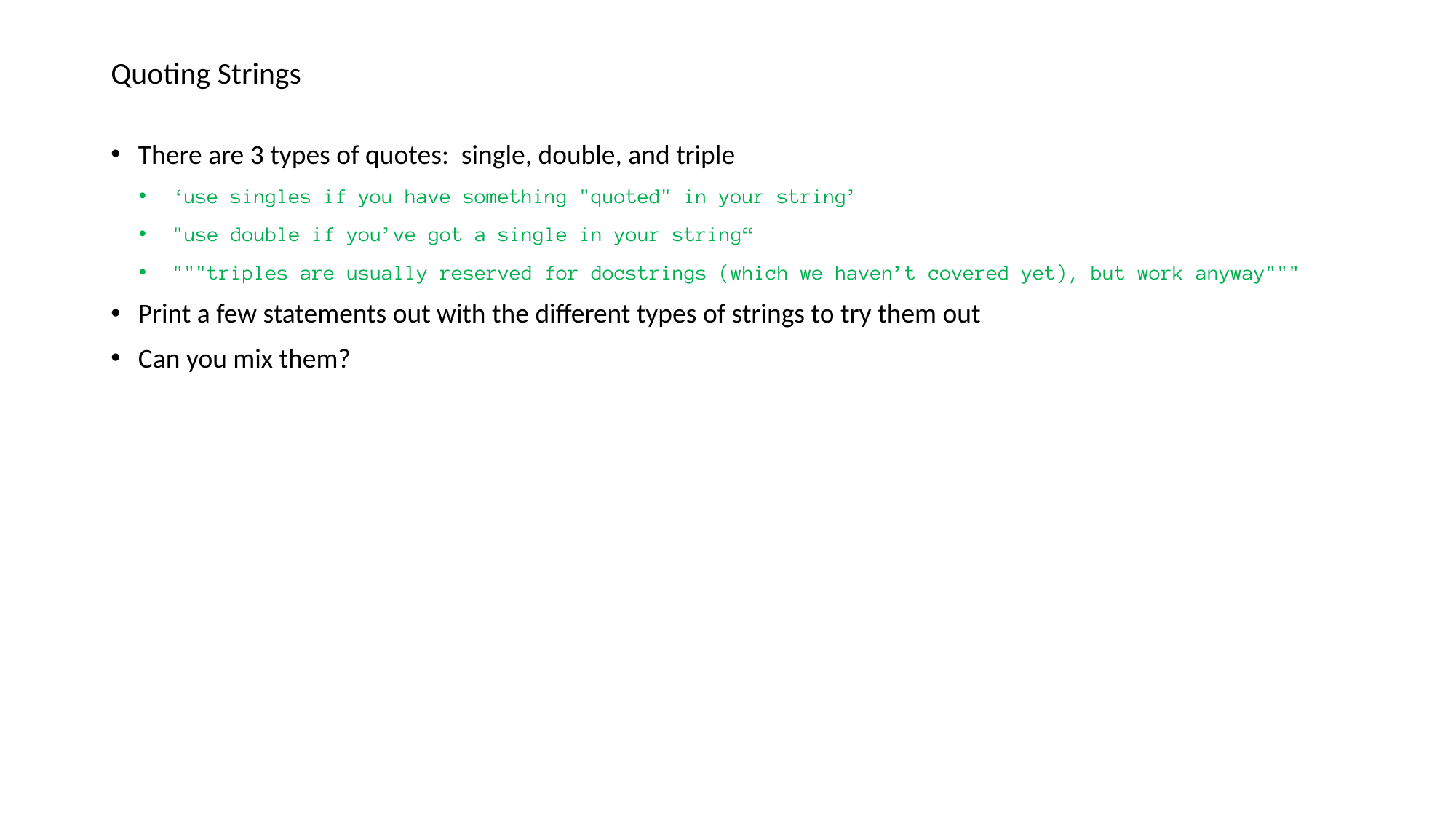

# Quoting Strings
There are 3 types of quotes:  single, double, and triple
‘use singles if you have something "quoted" in your string’
"use double if you’ve got a single in your string“
"""triples are usually reserved for docstrings (which we haven’t covered yet), but work anyway"""
Print a few statements out with the different types of strings to try them out
Can you mix them?